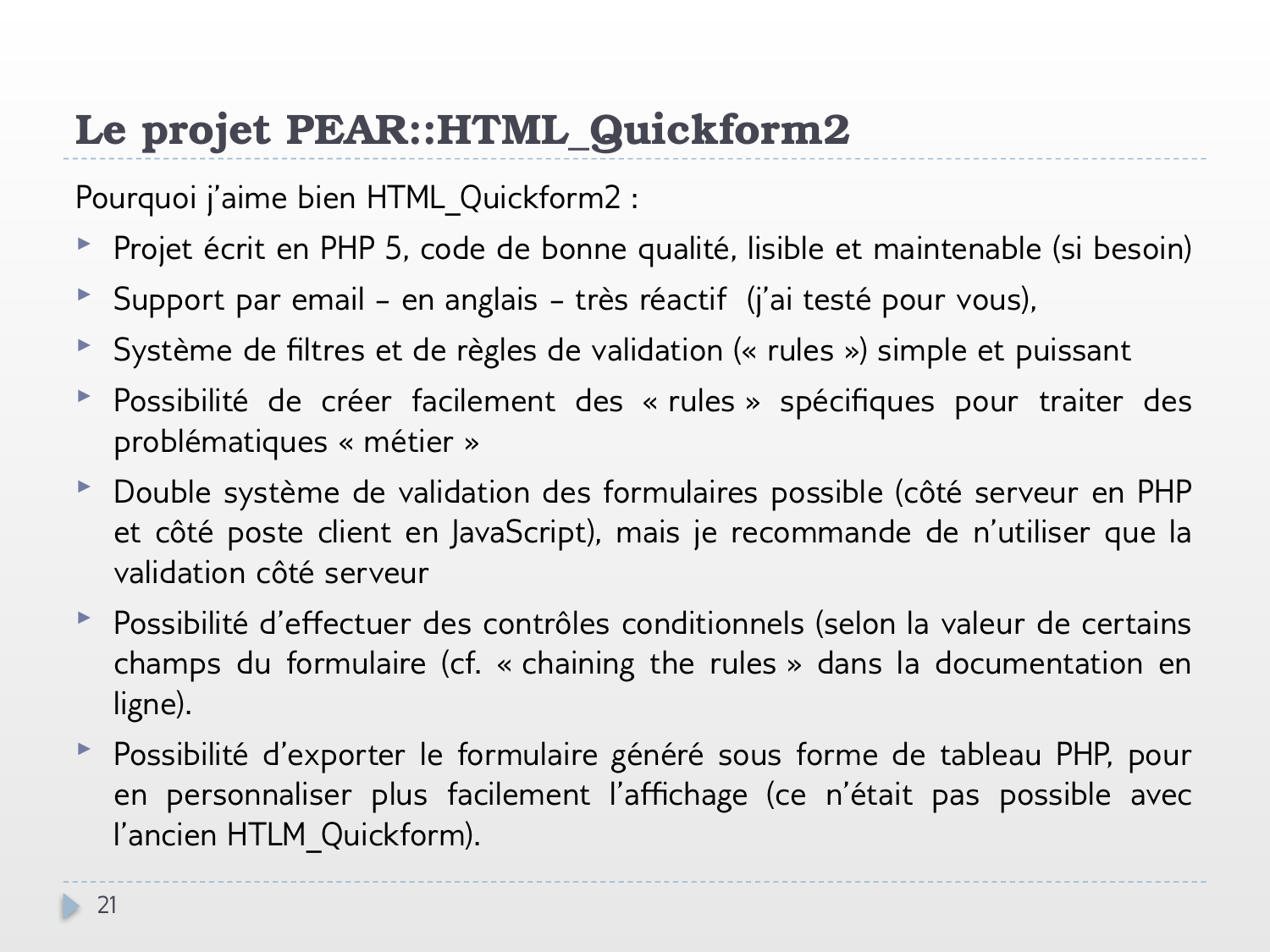

Le projet PEAR::HTML_Quickform2
Pourquoi j’aime bien HTML_Quickform2 :
Projet écrit en PHP 5, code de bonne qualité, lisible et maintenable (si besoin)
Support par email – en anglais – très réactif  (j’ai testé pour vous),
Système de filtres et de règles de validation (« rules ») simple et puissant
Possibilité de créer facilement des « rules » spécifiques pour traiter des problématiques « métier »
Double système de validation des formulaires possible (côté serveur en PHP et côté poste client en JavaScript), mais je recommande de n’utiliser que la validation côté serveur
Possibilité d’effectuer des contrôles conditionnels (selon la valeur de certains champs du formulaire (cf. « chaining the rules » dans la documentation en ligne).
Possibilité d’exporter le formulaire généré sous forme de tableau PHP, pour en personnaliser plus facilement l’affichage (ce n’était pas possible avec l’ancien HTLM_Quickform).
21